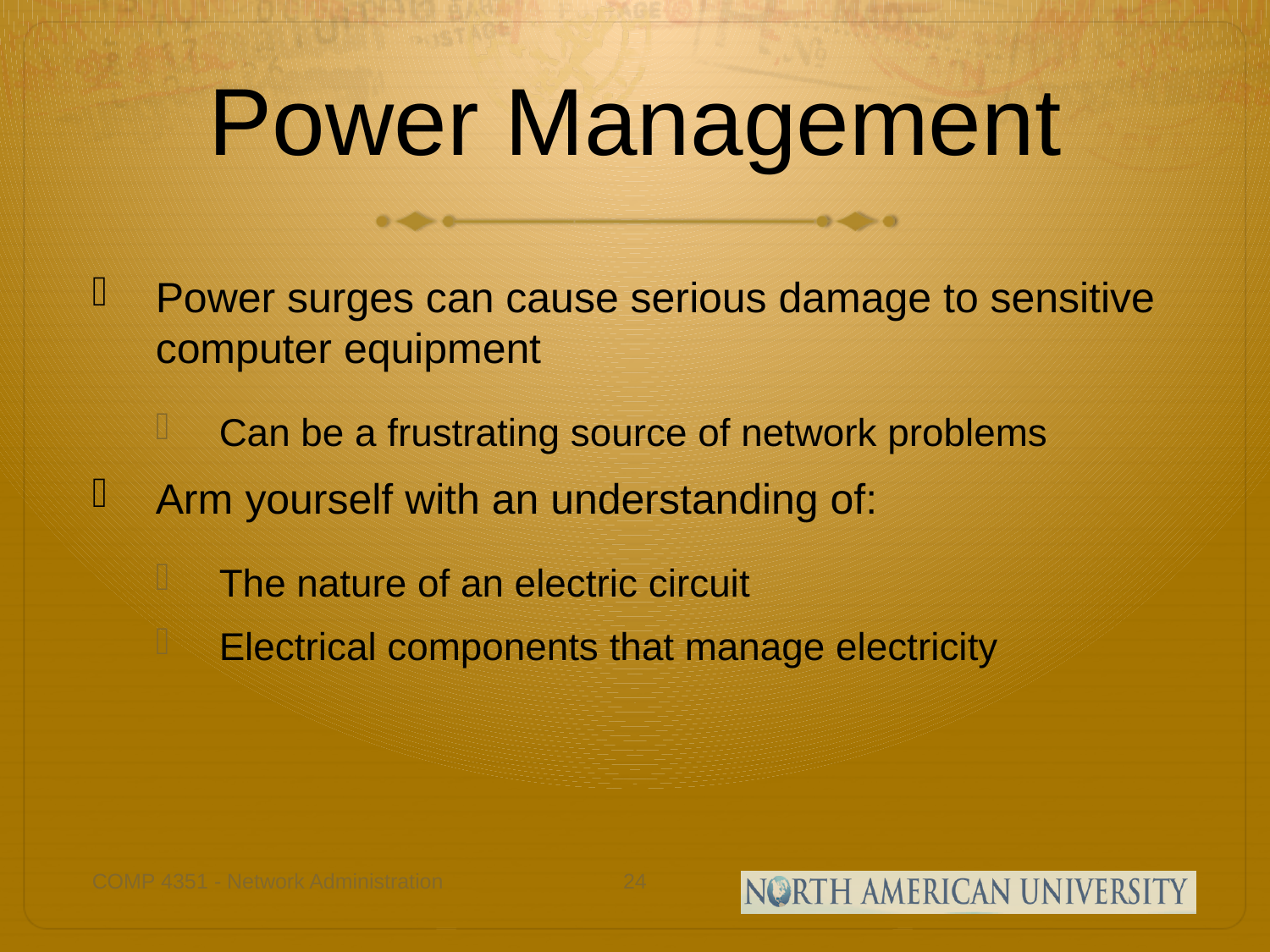

# Power Management
Power surges can cause serious damage to sensitive computer equipment
Can be a frustrating source of network problems
Arm yourself with an understanding of:
The nature of an electric circuit
Electrical components that manage electricity
COMP 4351 - Network Administration
24